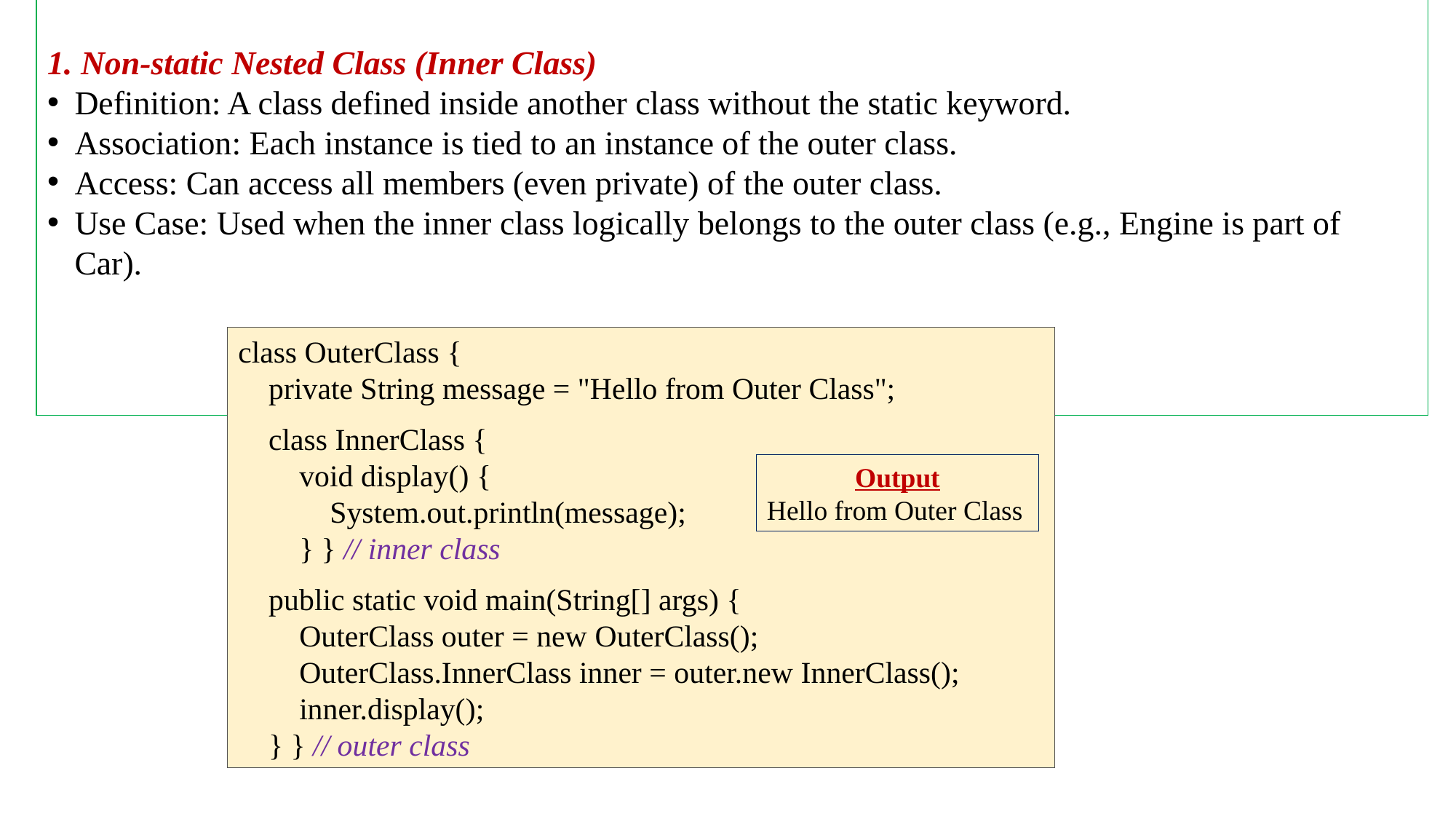

1. Non-static Nested Class (Inner Class)
Definition: A class defined inside another class without the static keyword.
Association: Each instance is tied to an instance of the outer class.
Access: Can access all members (even private) of the outer class.
Use Case: Used when the inner class logically belongs to the outer class (e.g., Engine is part of Car).

class OuterClass {
    private String message = "Hello from Outer Class";

    class InnerClass {
        void display() {
            System.out.println(message);
        } } // inner class

    public static void main(String[] args) {
        OuterClass outer = new OuterClass();
        OuterClass.InnerClass inner = outer.new InnerClass();
        inner.display();
    } } // outer class
Output
Hello from Outer Class